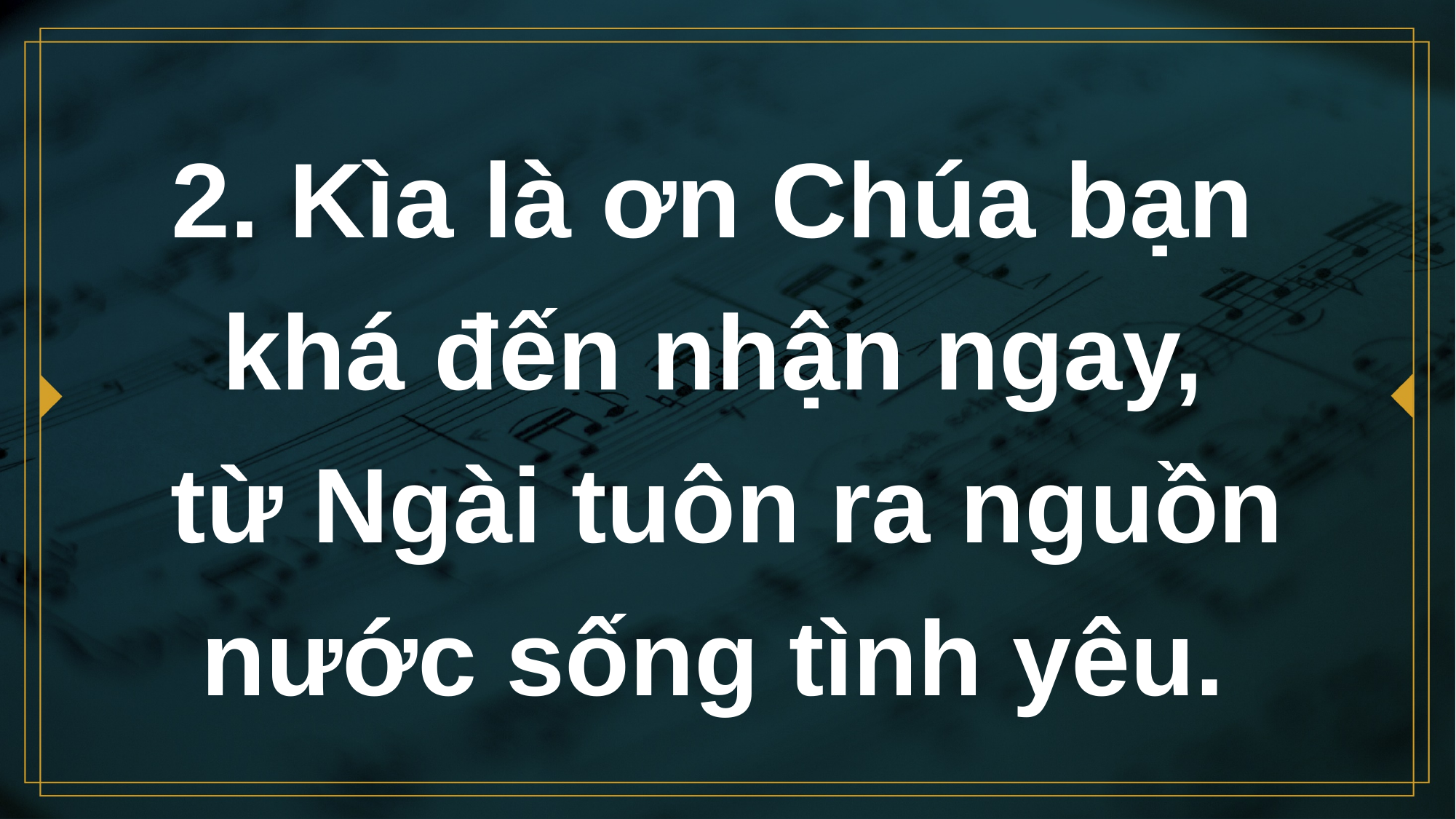

# 2. Kìa là ơn Chúa bạn khá đến nhận ngay,
từ Ngài tuôn ra nguồn nước sống tình yêu.